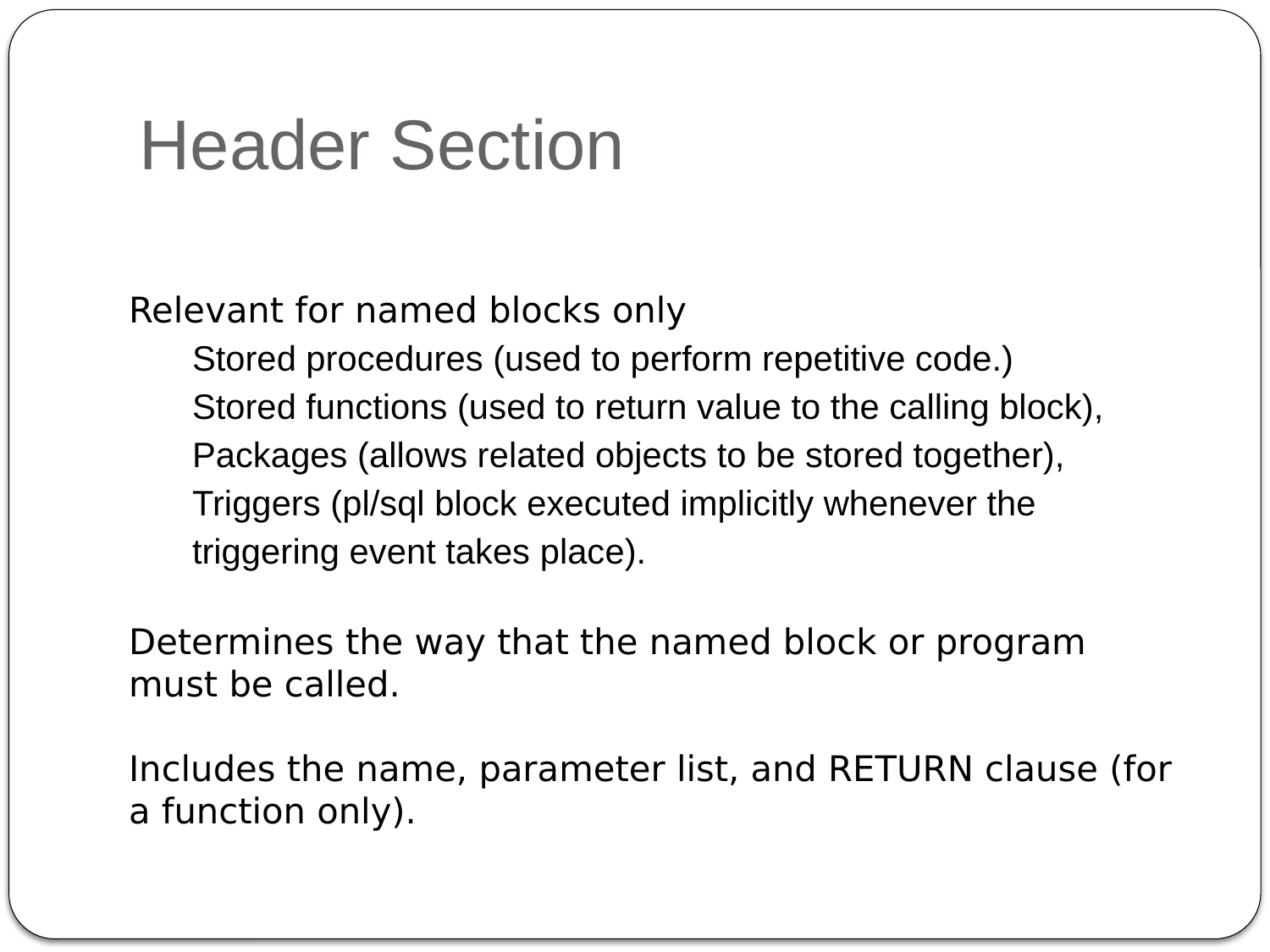

# Header Section

Relevant for named blocks only
Stored procedures (used to perform repetitive code.)
Stored functions (used to return value to the calling block),
Packages (allows related objects to be stored together),
Triggers (pl/sql block executed implicitly whenever the triggering event takes place).

Determines the way that the named block or program must be called.

Includes the name, parameter list, and RETURN clause (for a function only).